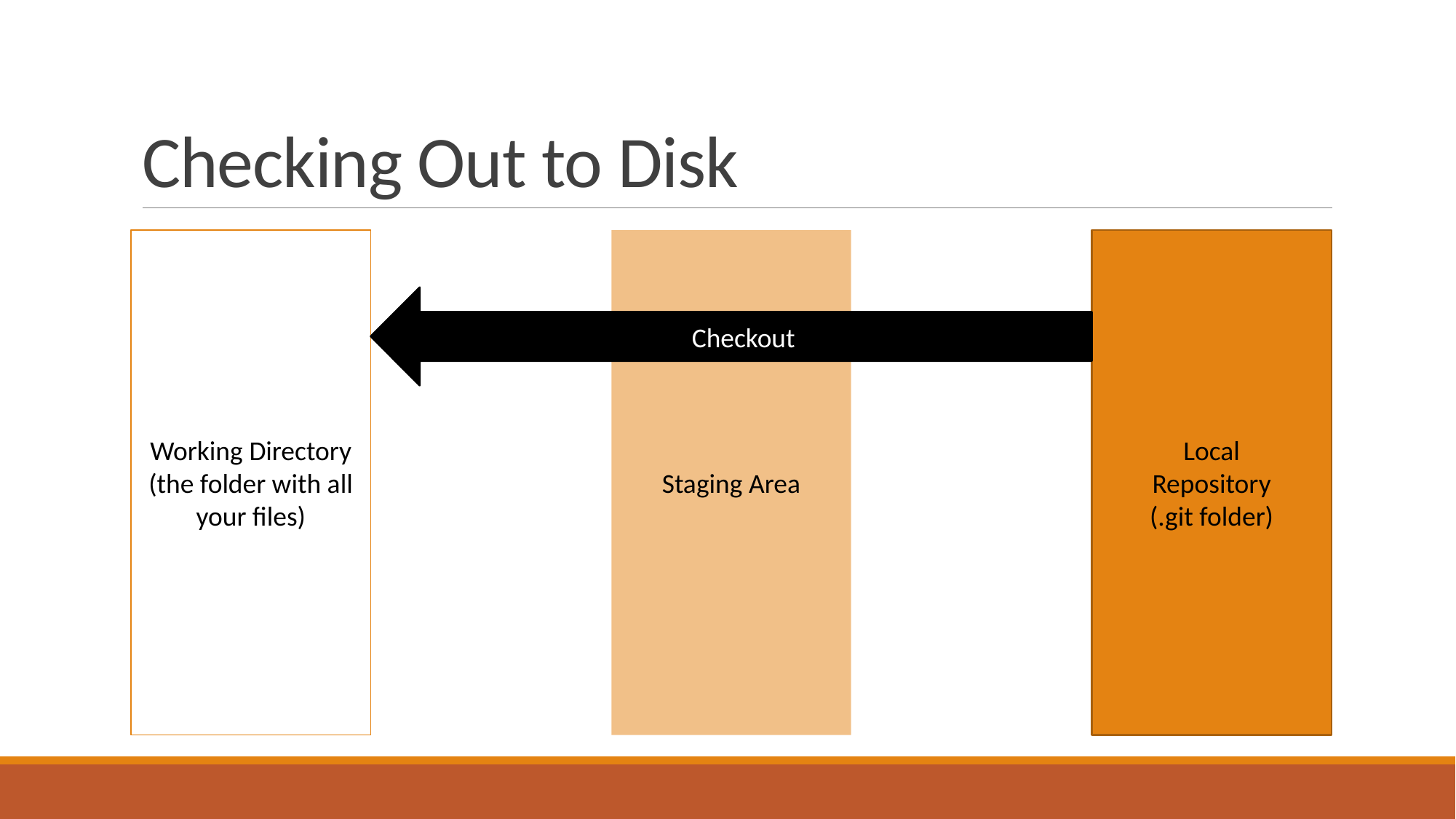

# Checking Out to Disk
Working Directory
(the folder with all your files)
Staging Area
Local
Repository
(.git folder)
Checkout